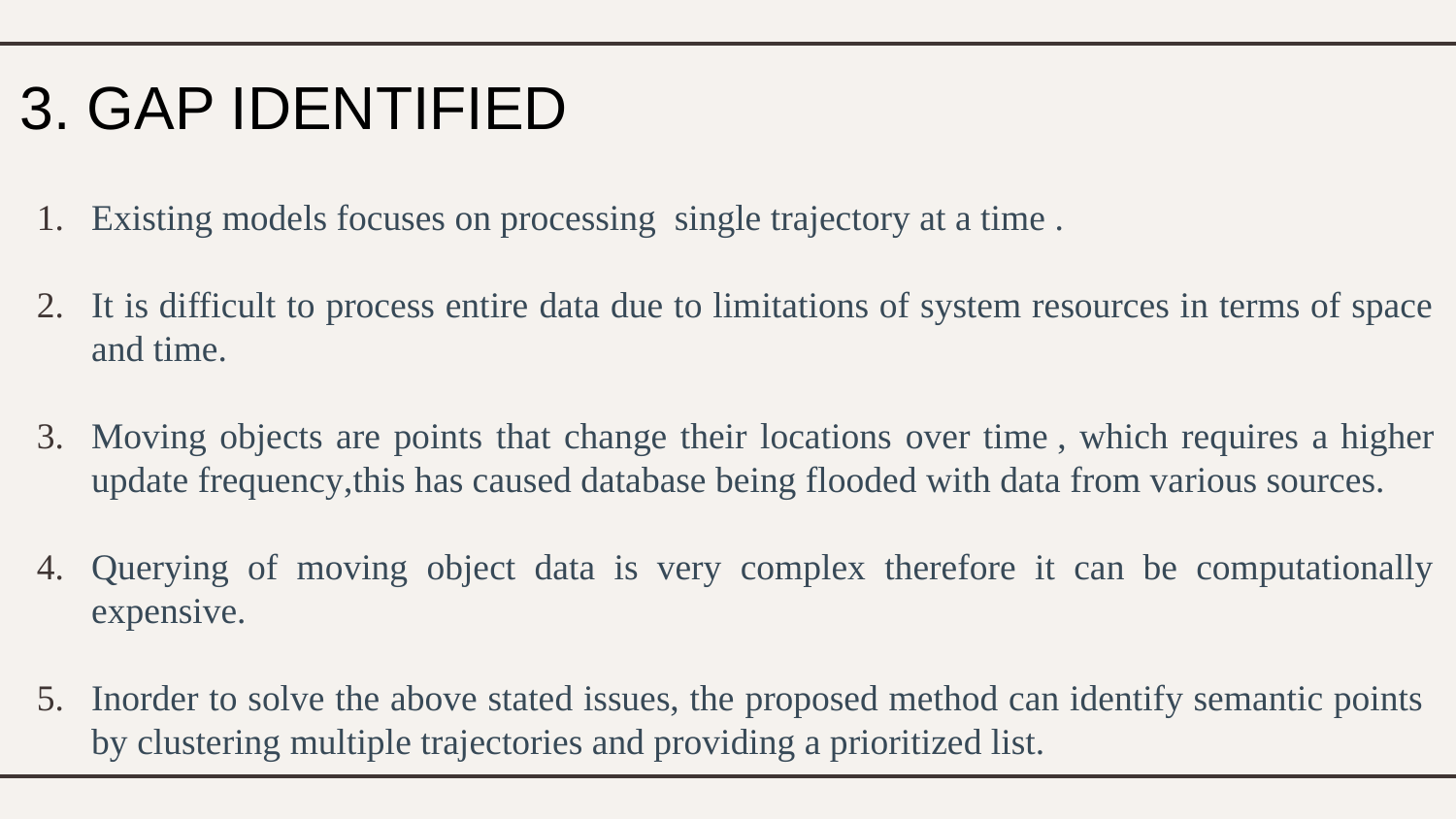

# 3. GAP IDENTIFIED

Existing models focuses on processing  single trajectory at a time .

It is difficult to process entire data due to limitations of system resources in terms of space and time.

Moving objects are points that change their locations over time , which requires a higher update frequency,this has caused database being flooded with data from various sources.

Querying of moving object data is very complex therefore it can be computationally expensive.

Inorder to solve the above stated issues, the proposed method can identify semantic points  by clustering multiple trajectories and providing a prioritized list.